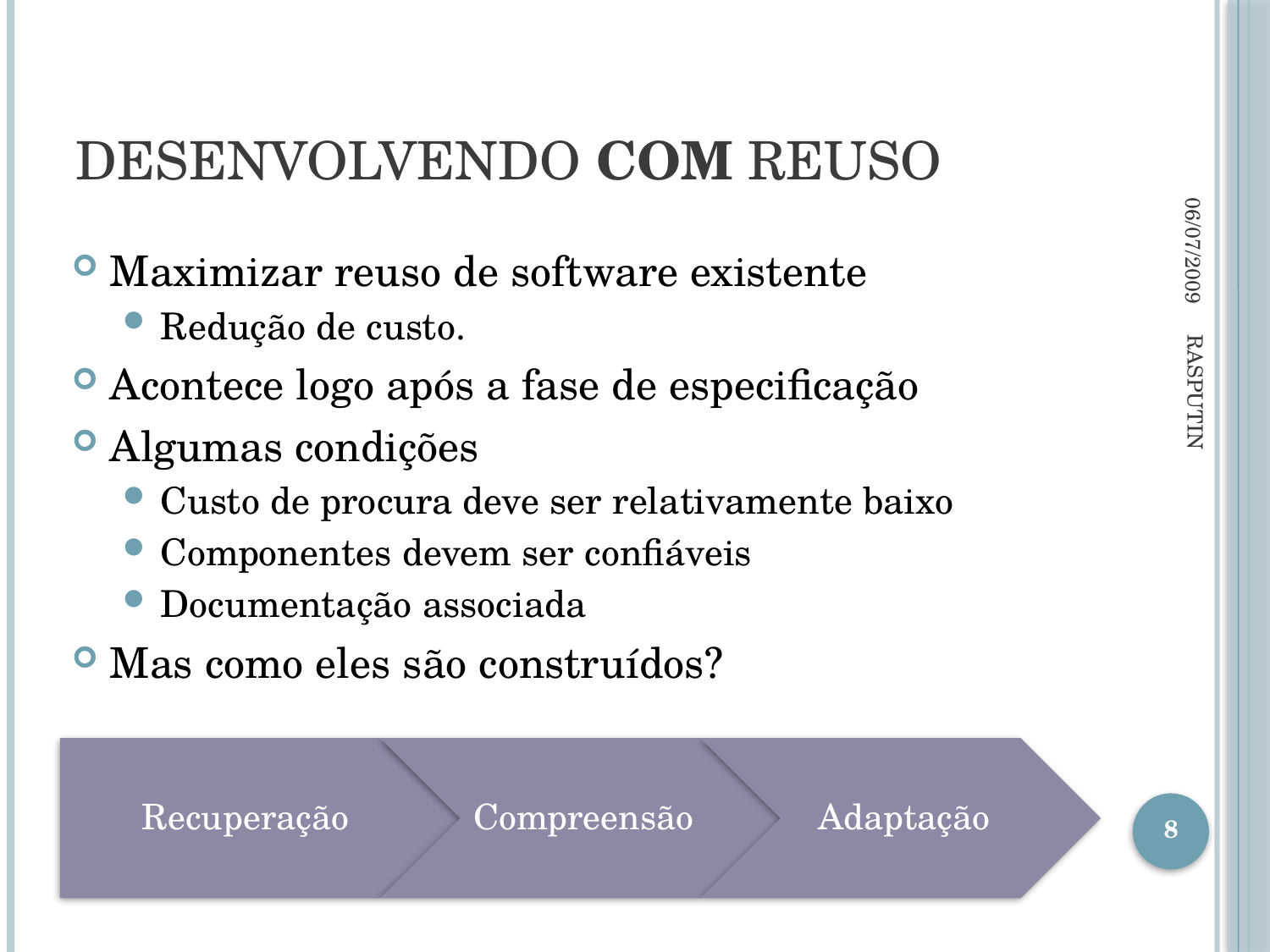

# Desenvolvendo com Reuso
06/07/2009
Maximizar reuso de software existente
Redução de custo.
Acontece logo após a fase de especificação
Algumas condições
Custo de procura deve ser relativamente baixo
Componentes devem ser confiáveis
Documentação associada
Mas como eles são construídos?
RASPUTIN
Recuperação
Compreensão
Adaptação
8